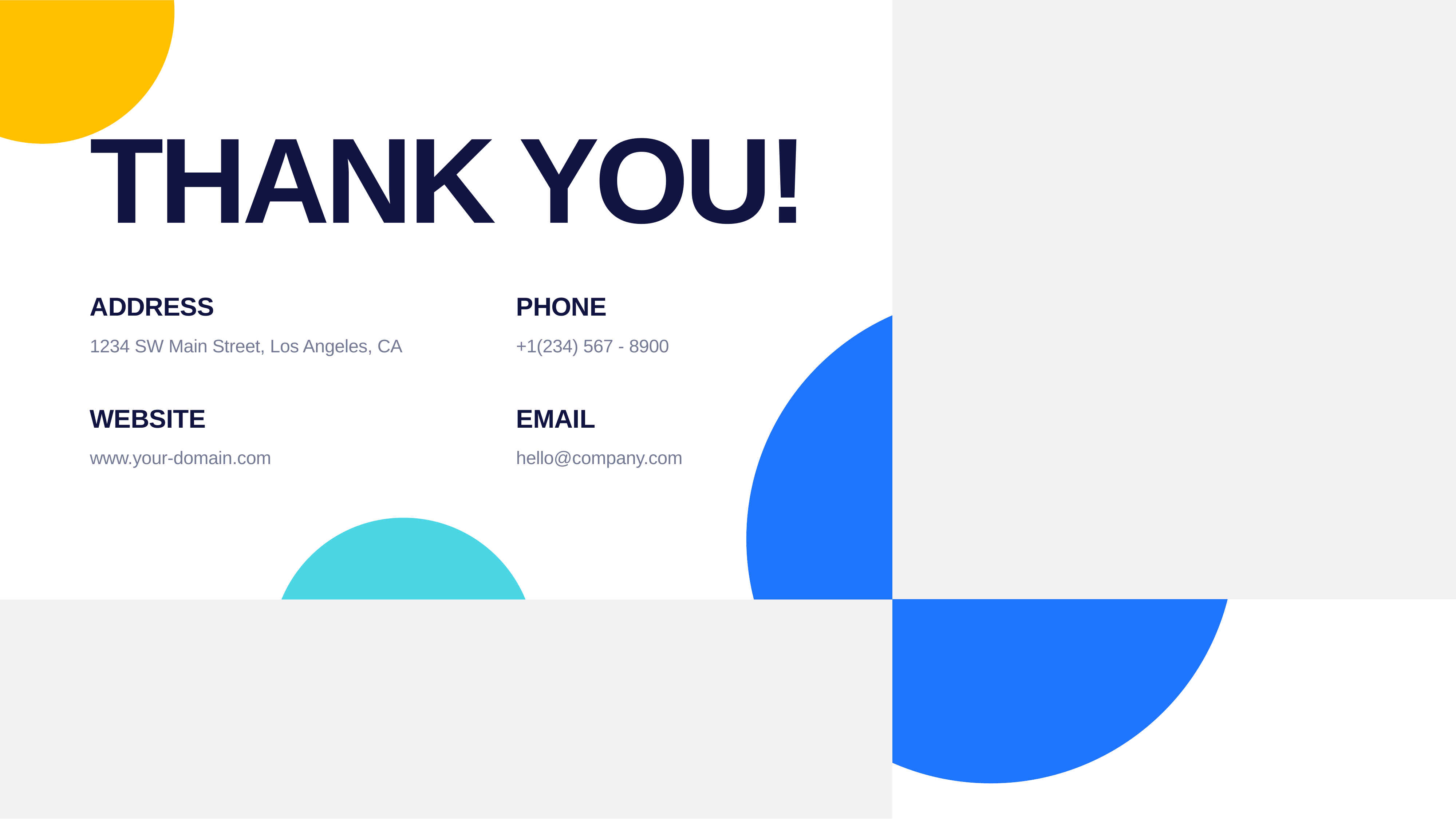

THANK YOU!
ADDRESS
PHONE

1234 SW Main Street, Los Angeles, CA
+1(234) 567 - 8900
WEBSITE
EMAIL
www.your-domain.com
hello@company.com